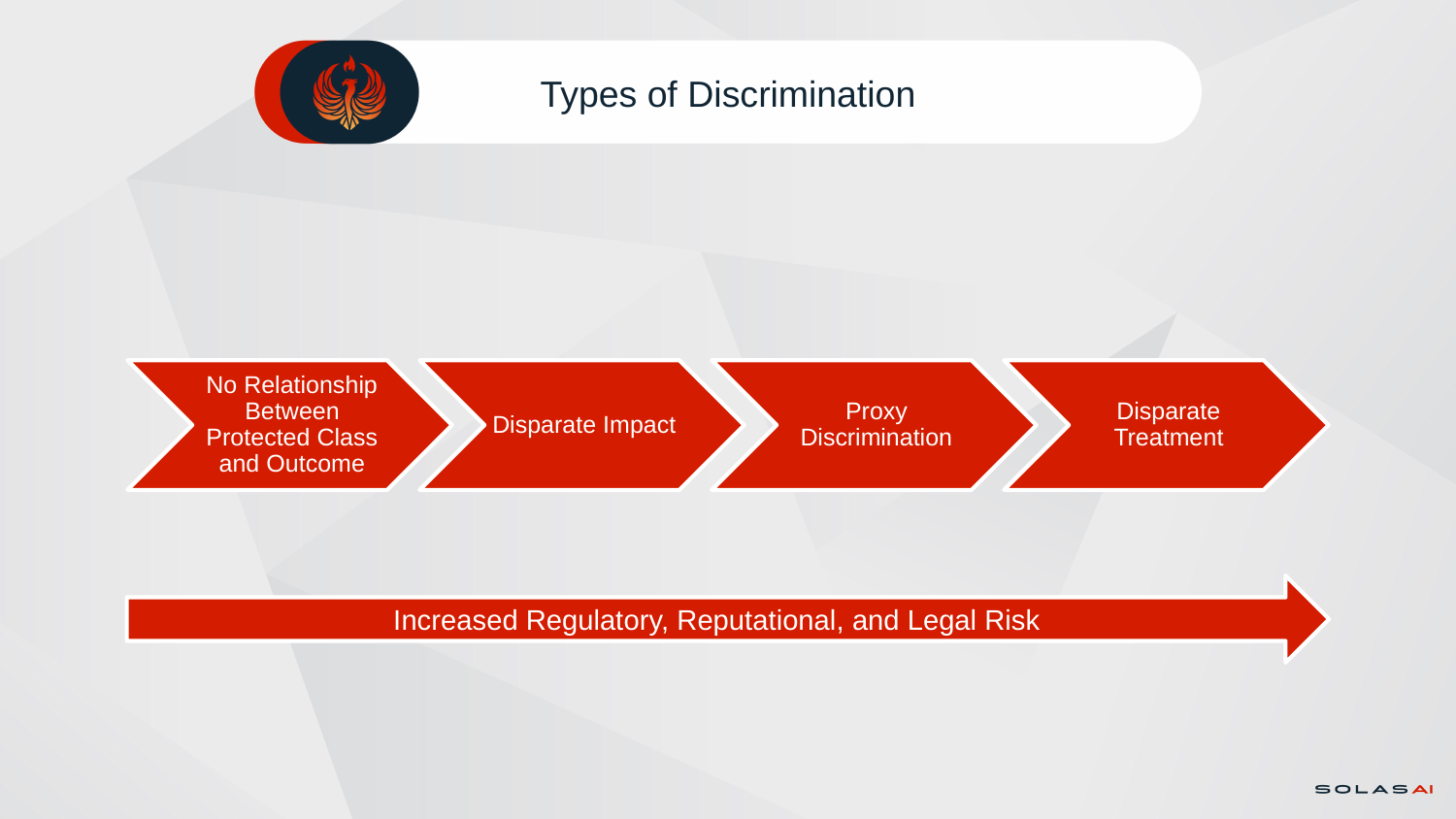

# Types of Discrimination
No Relationship Between Protected Class and Outcome
Disparate Impact
Proxy Discrimination
Disparate Treatment

Increased Regulatory, Reputational, and Legal Risk